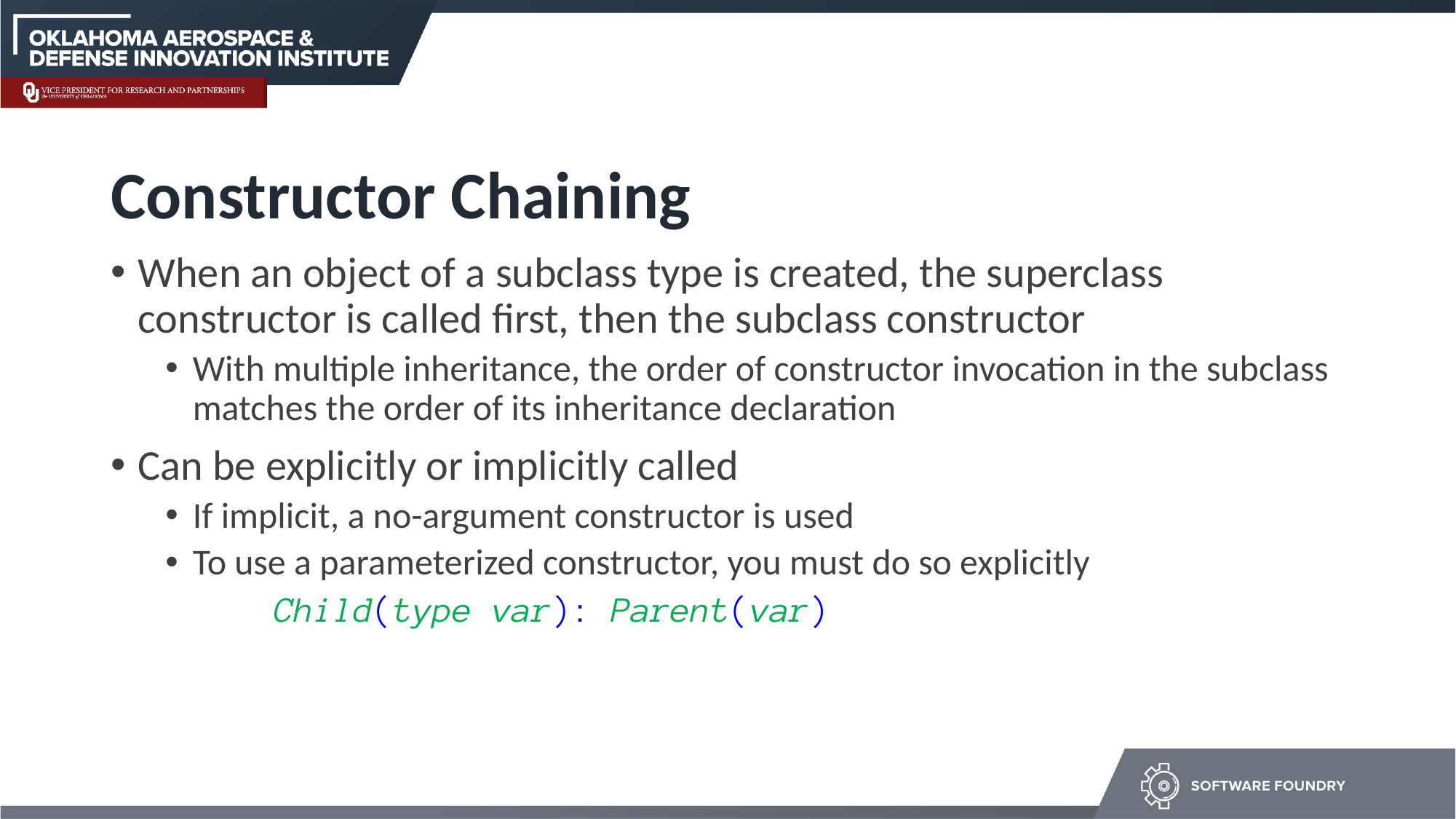

# Constructor Chaining
When an object of a subclass type is created, the superclass constructor is called first, then the subclass constructor
With multiple inheritance, the order of constructor invocation in the subclass matches the order of its inheritance declaration
Can be explicitly or implicitly called
If implicit, a no-argument constructor is used
To use a parameterized constructor, you must do so explicitly
	Child(type var): Parent(var)